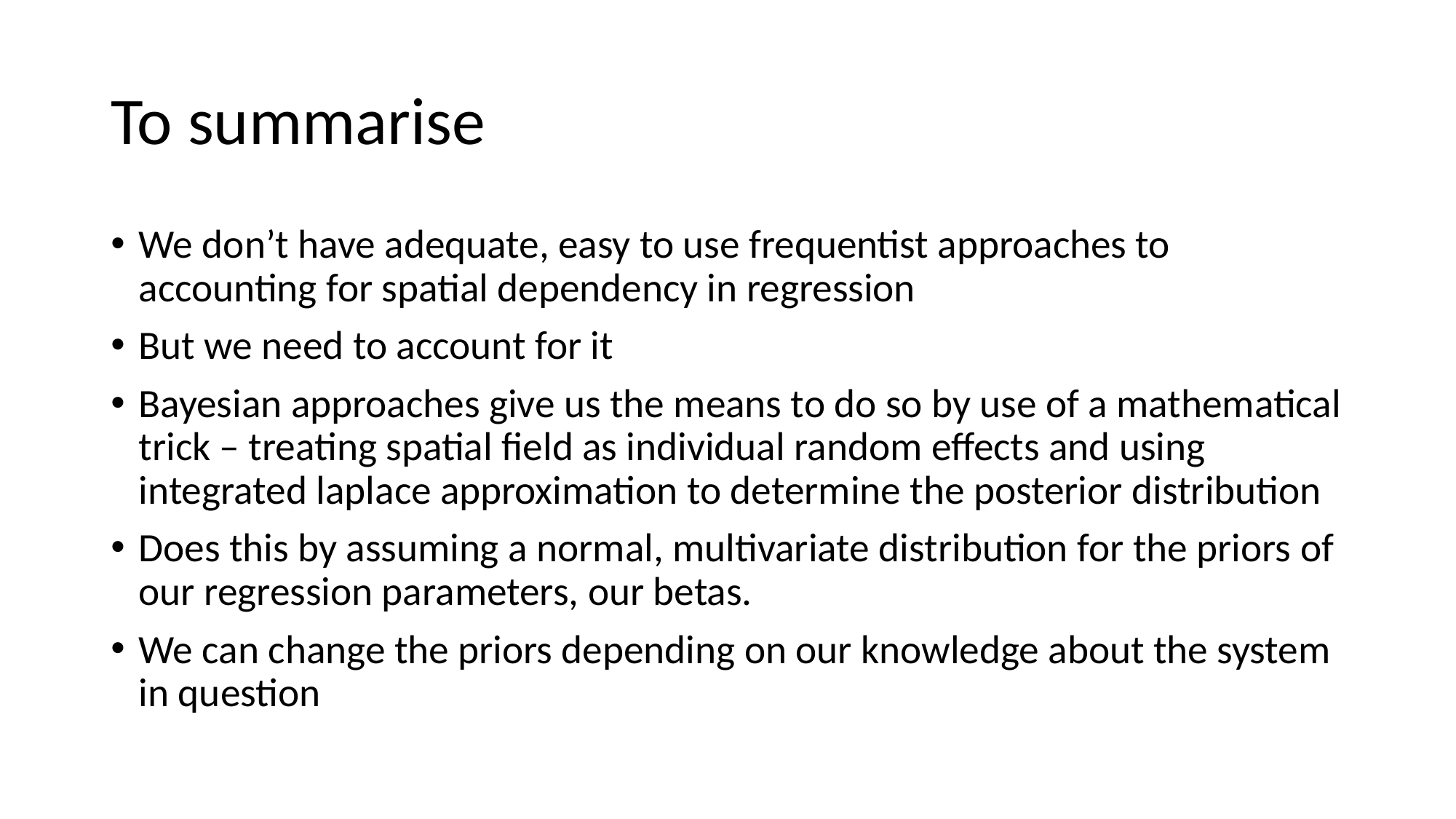

# To summarise
We don’t have adequate, easy to use frequentist approaches to accounting for spatial dependency in regression
But we need to account for it
Bayesian approaches give us the means to do so by use of a mathematical trick – treating spatial field as individual random effects and using integrated laplace approximation to determine the posterior distribution
Does this by assuming a normal, multivariate distribution for the priors of our regression parameters, our betas.
We can change the priors depending on our knowledge about the system in question